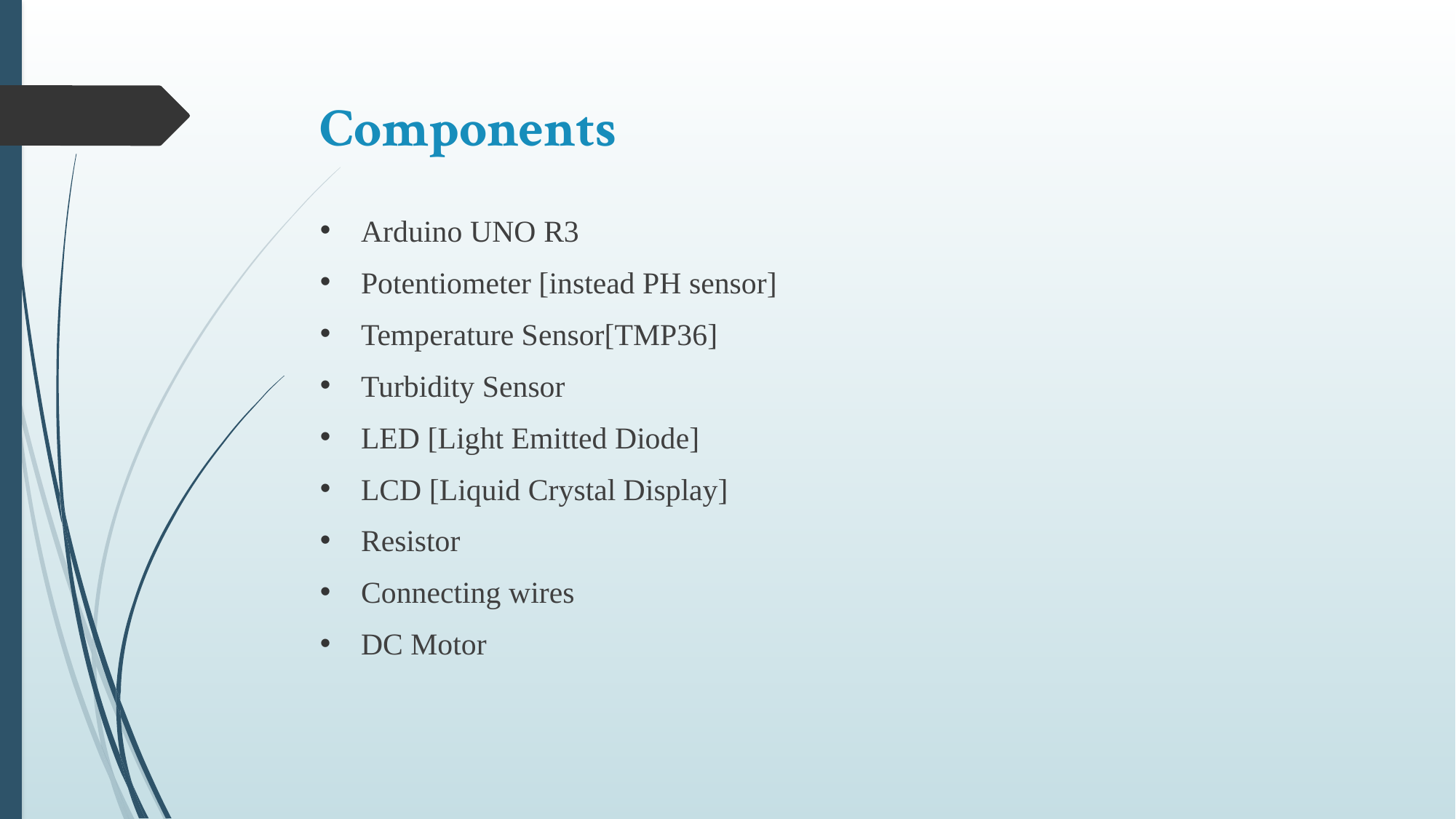

# Components
Arduino UNO R3
Potentiometer [instead PH sensor]
Temperature Sensor[TMP36]
Turbidity Sensor
LED [Light Emitted Diode]
LCD [Liquid Crystal Display]
Resistor
Connecting wires
DC Motor